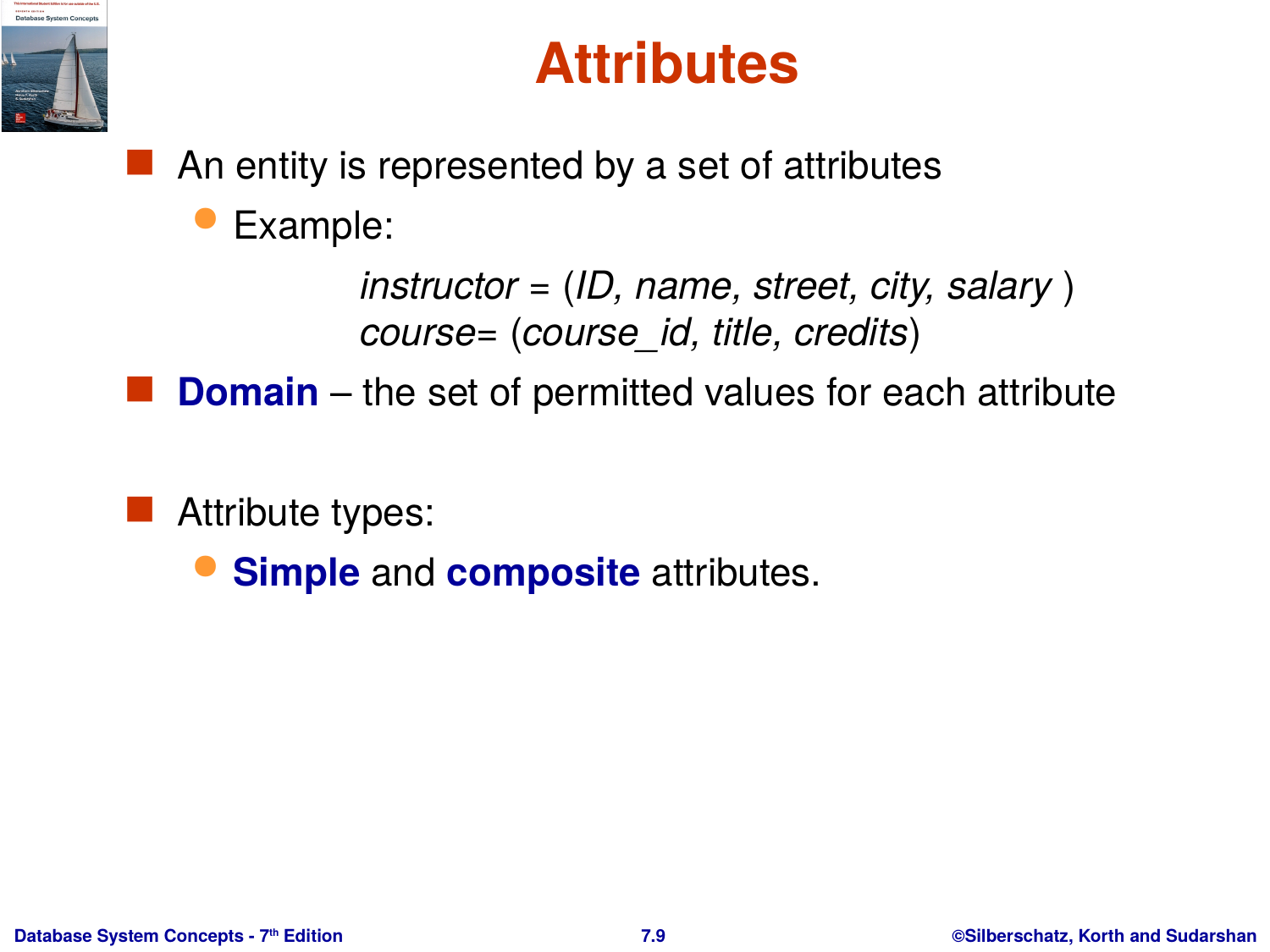

# Attributes
An entity is represented by a set of attributes
Example:
     	instructor = (ID, name, street, city, salary )
	course= (course_id, title, credits)
Domain – the set of permitted values for each attribute

Attribute types:
Simple and composite attributes.